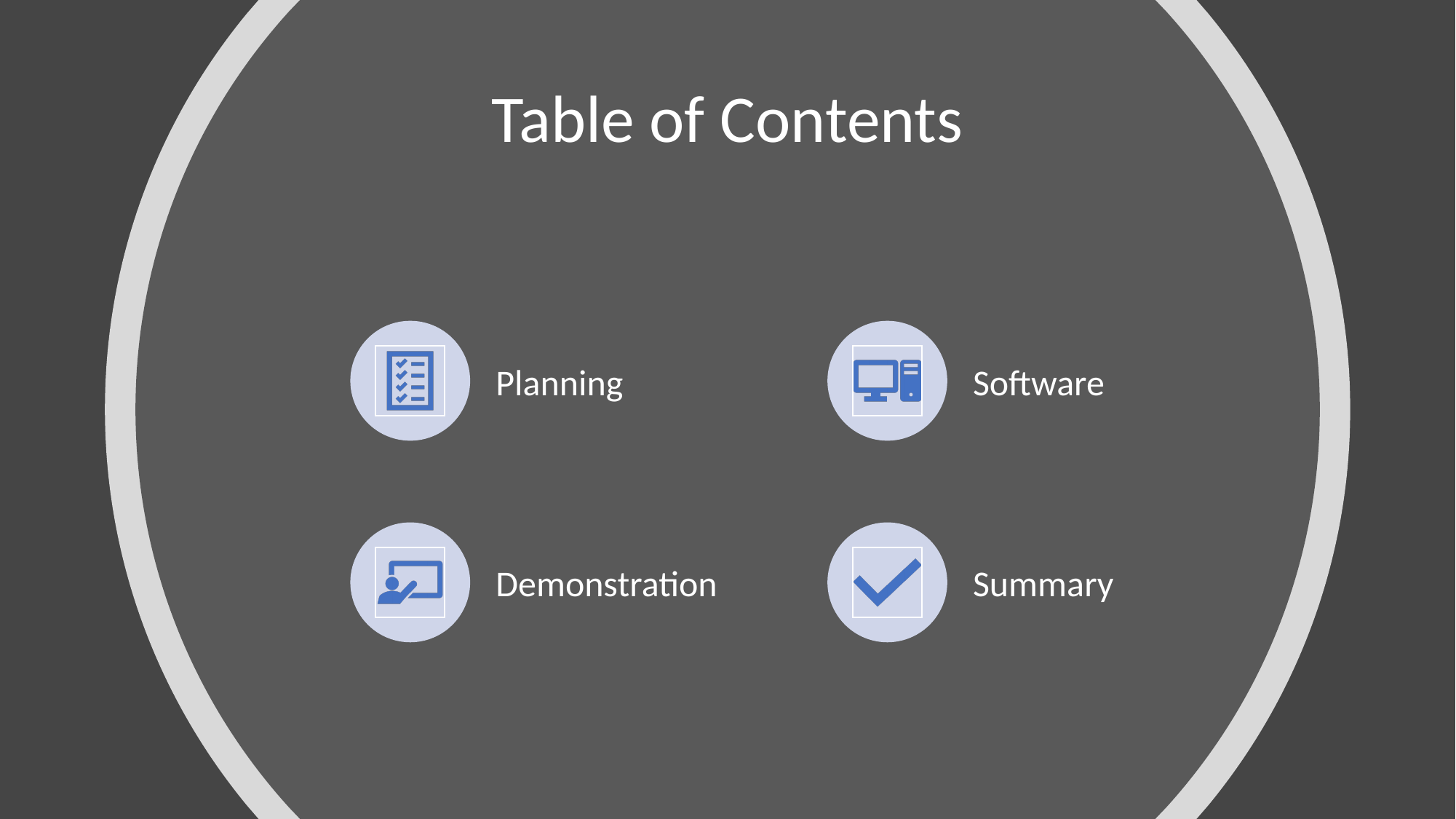

# Table of Contents
Planning
Software
Demonstration
Summary